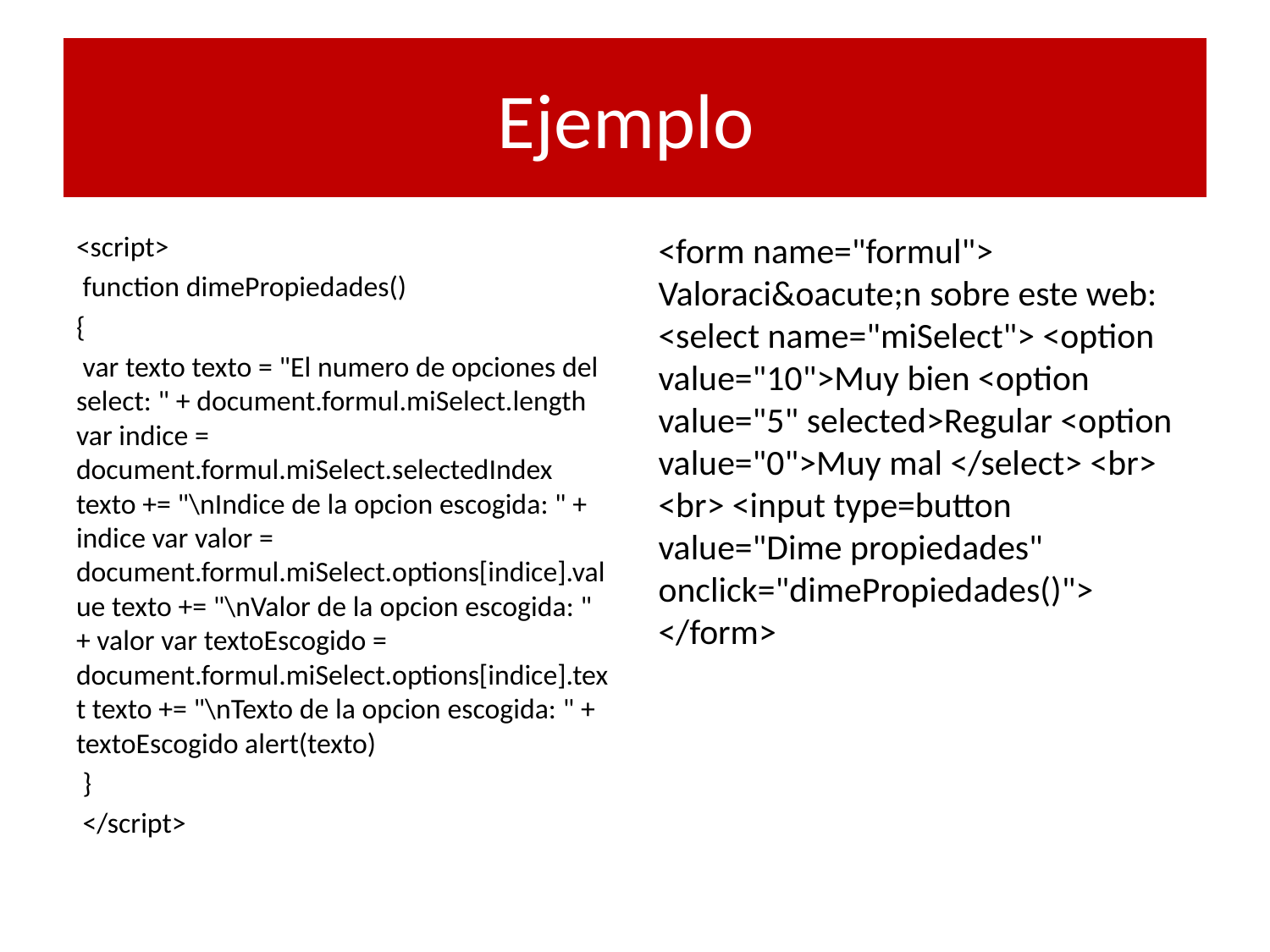

# Ejemplo
<script>
 function dimePropiedades()
{
 var texto texto = "El numero de opciones del select: " + document.formul.miSelect.length var indice = document.formul.miSelect.selectedIndex texto += "\nIndice de la opcion escogida: " + indice var valor = document.formul.miSelect.options[indice].value texto += "\nValor de la opcion escogida: " + valor var textoEscogido = document.formul.miSelect.options[indice].text texto += "\nTexto de la opcion escogida: " + textoEscogido alert(texto)
 }
 </script>
<form name="formul"> Valoraci&oacute;n sobre este web: <select name="miSelect"> <option value="10">Muy bien <option value="5" selected>Regular <option value="0">Muy mal </select> <br> <br> <input type=button value="Dime propiedades" onclick="dimePropiedades()"> </form>